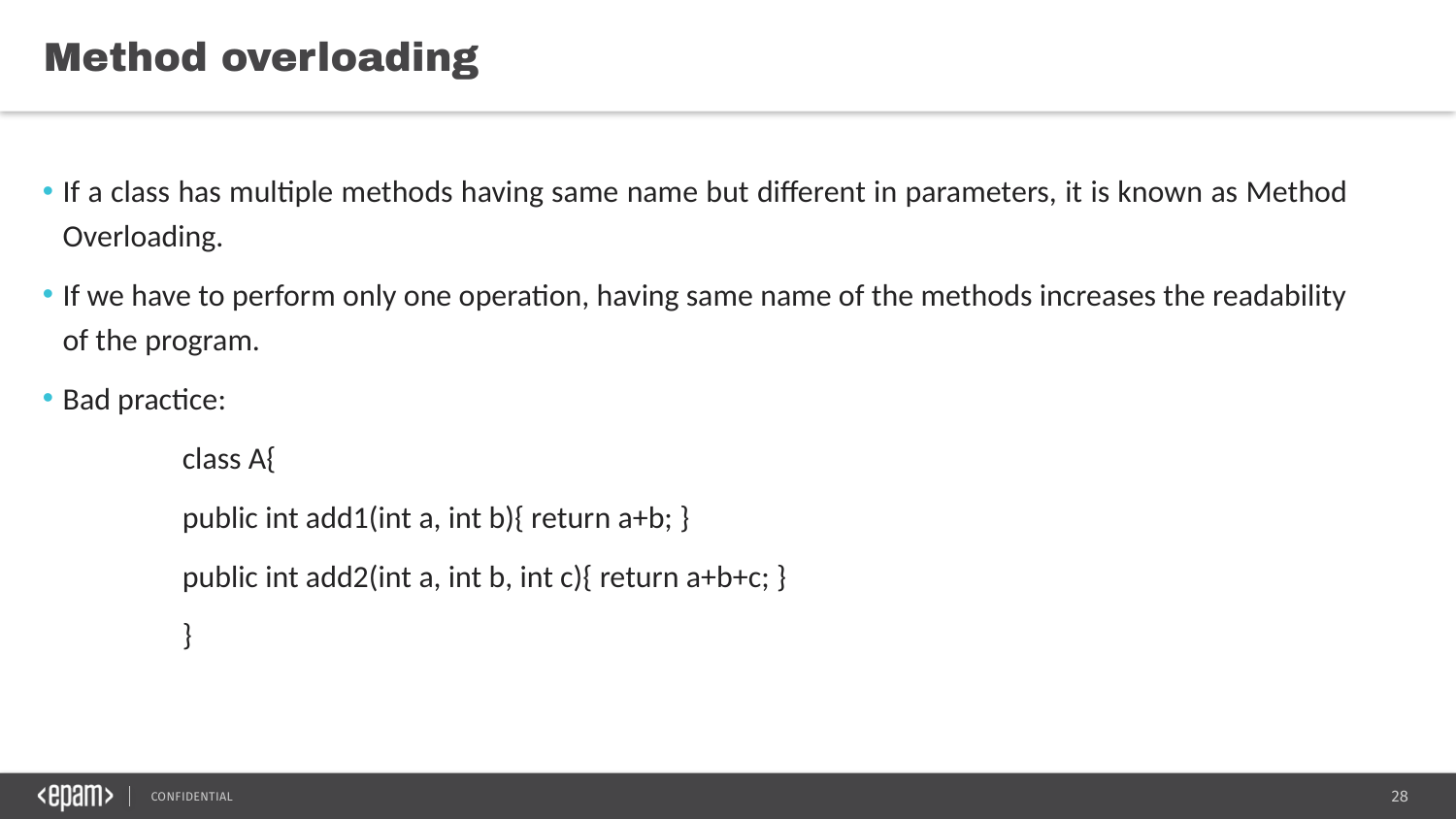

Method overloading
If a class has multiple methods having same name but different in parameters, it is known as Method Overloading.
If we have to perform only one operation, having same name of the methods increases the readability of the program.
Bad practice:
	class A{
		public int add1(int a, int b){ return a+b; }
		public int add2(int a, int b, int c){ return a+b+c; }
	}